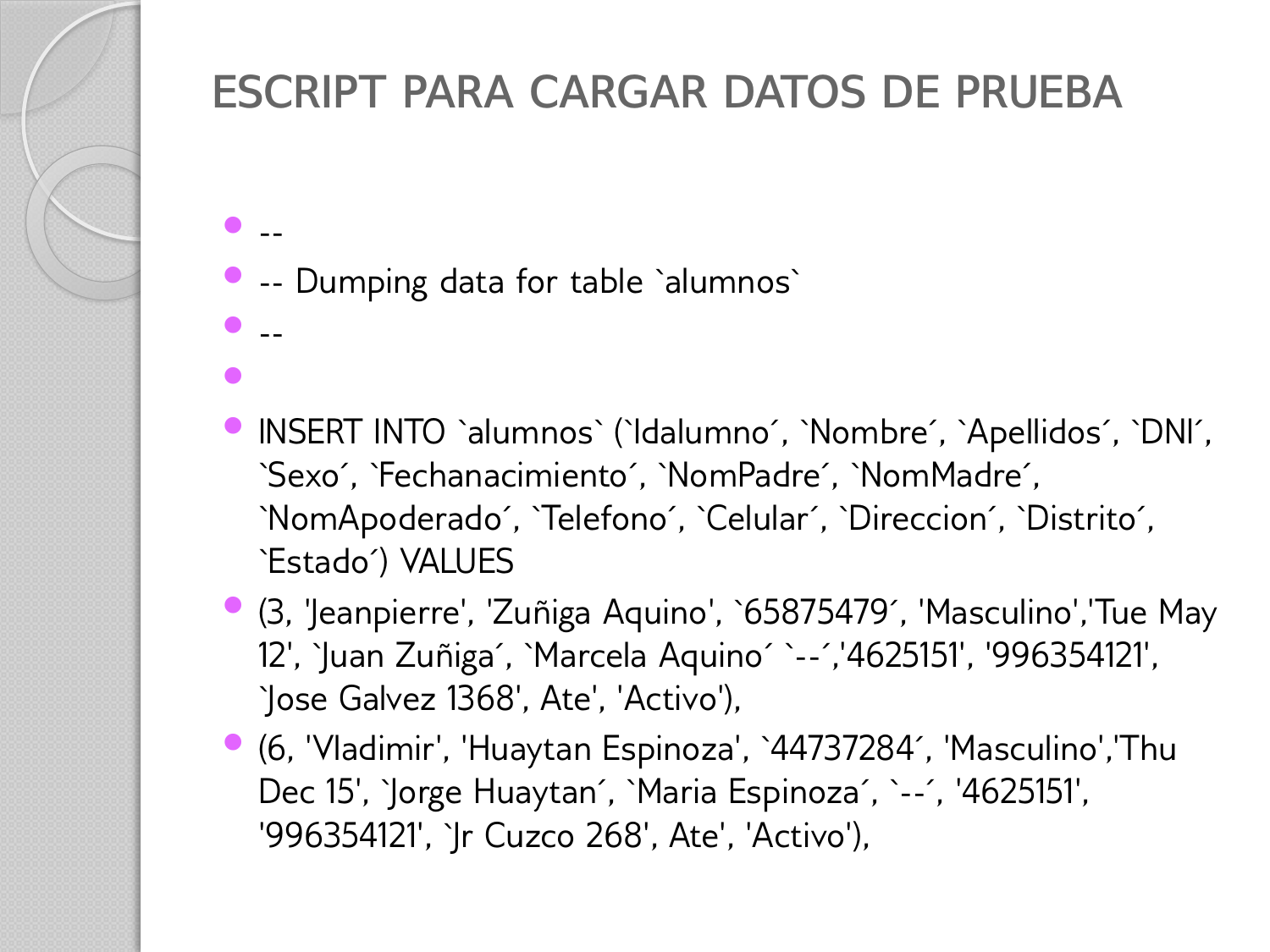

# ESCRIPT PARA CARGAR DATOS DE PRUEBA
--
-- Dumping data for table `alumnos`
--

INSERT INTO `alumnos` (`Idalumno´, `Nombre´, `Apellidos´, `DNI´, `Sexo´, `Fechanacimiento´, `NomPadre´, `NomMadre´, `NomApoderado´, `Telefono´, `Celular´, `Direccion´, `Distrito´, `Estado´) VALUES
(3, 'Jeanpierre', 'Zuñiga Aquino', `65875479´, 'Masculino','Tue May 12', `Juan Zuñiga´, `Marcela Aquino´ `--´,'4625151', '996354121', `Jose Galvez 1368', Ate', 'Activo'),
(6, 'Vladimir', 'Huaytan Espinoza', `44737284´, 'Masculino','Thu Dec 15', `Jorge Huaytan´, `Maria Espinoza´, `--´, '4625151', '996354121', `Jr Cuzco 268', Ate', 'Activo'),